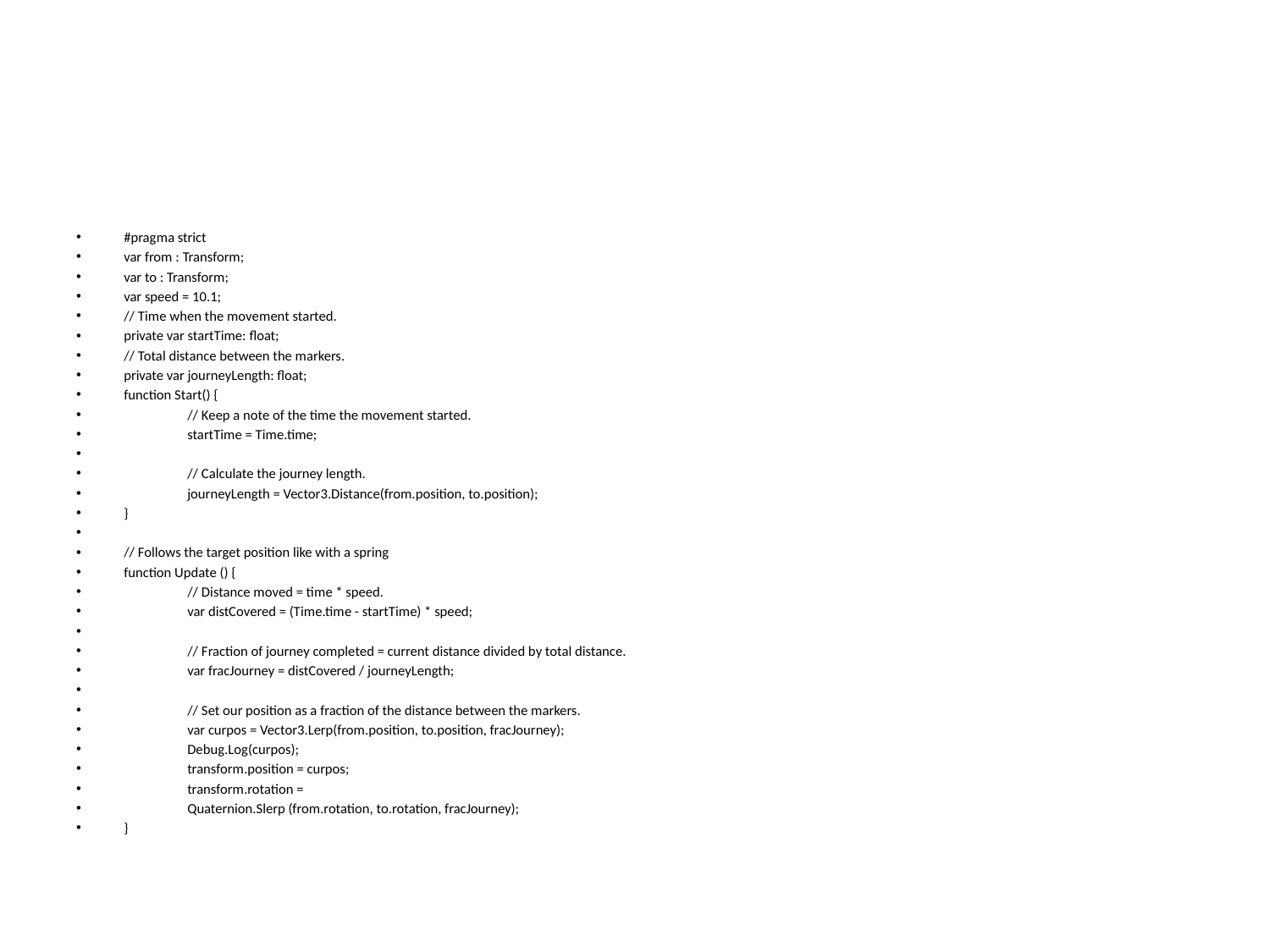

#
#pragma strict
var from : Transform;
var to : Transform;
var speed = 10.1;
// Time when the movement started.
private var startTime: float;
// Total distance between the markers.
private var journeyLength: float;
function Start() {
		// Keep a note of the time the movement started.
		startTime = Time.time;

		// Calculate the journey length.
		journeyLength = Vector3.Distance(from.position, to.position);
}

// Follows the target position like with a spring
function Update () {
		// Distance moved = time * speed.
		var distCovered = (Time.time - startTime) * speed;

		// Fraction of journey completed = current distance divided by total distance.
		var fracJourney = distCovered / journeyLength;

		// Set our position as a fraction of the distance between the markers.
		var curpos = Vector3.Lerp(from.position, to.position, fracJourney);
		Debug.Log(curpos);
		transform.position = curpos;
		transform.rotation =
		Quaternion.Slerp (from.rotation, to.rotation, fracJourney);
}